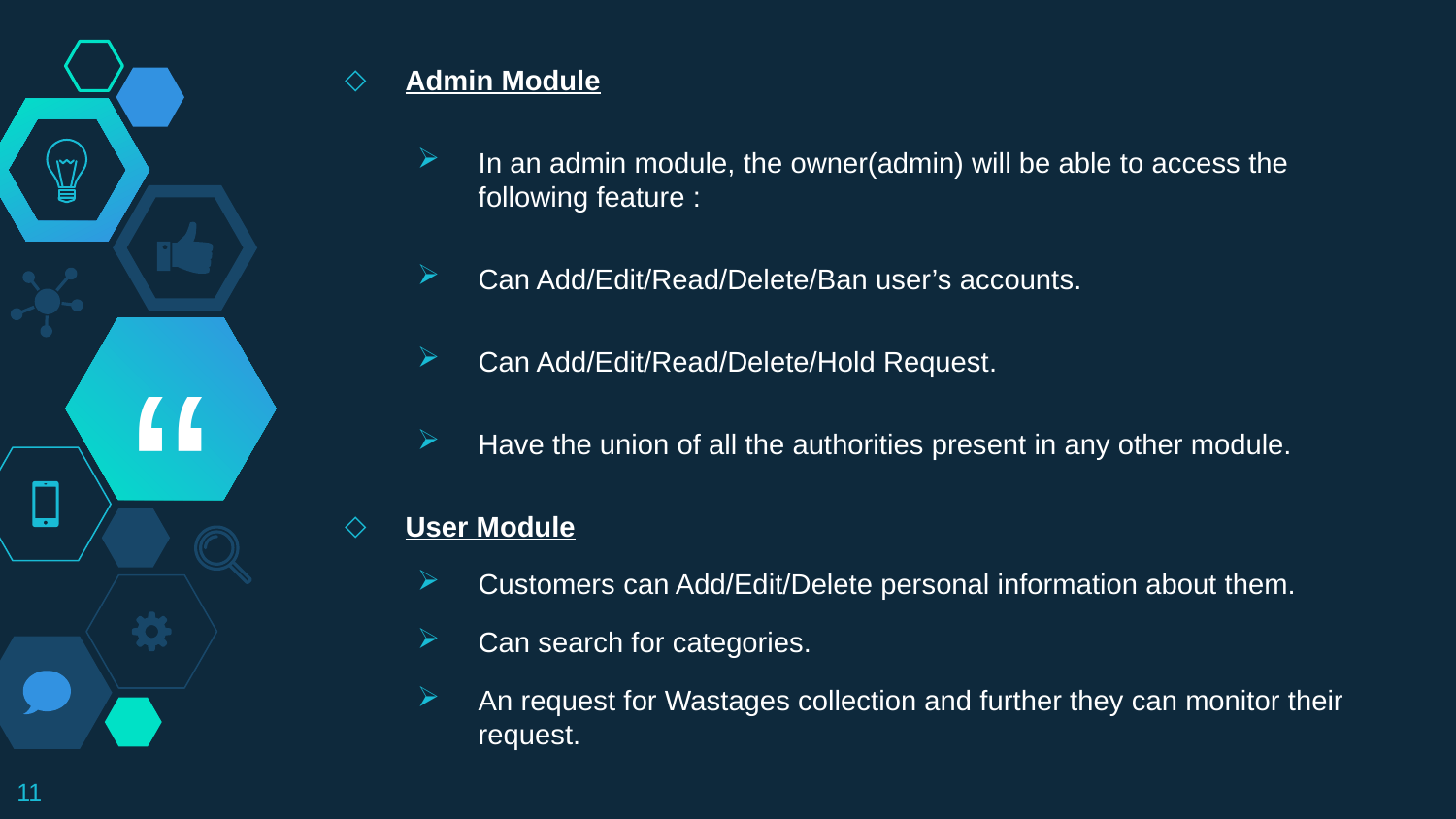

Admin Module
In an admin module, the owner(admin) will be able to access the following feature :
Can Add/Edit/Read/Delete/Ban user’s accounts.
Can Add/Edit/Read/Delete/Hold Request.
Have the union of all the authorities present in any other module.
User Module
Customers can Add/Edit/Delete personal information about them.
Can search for categories.
An request for Wastages collection and further they can monitor their request.
11